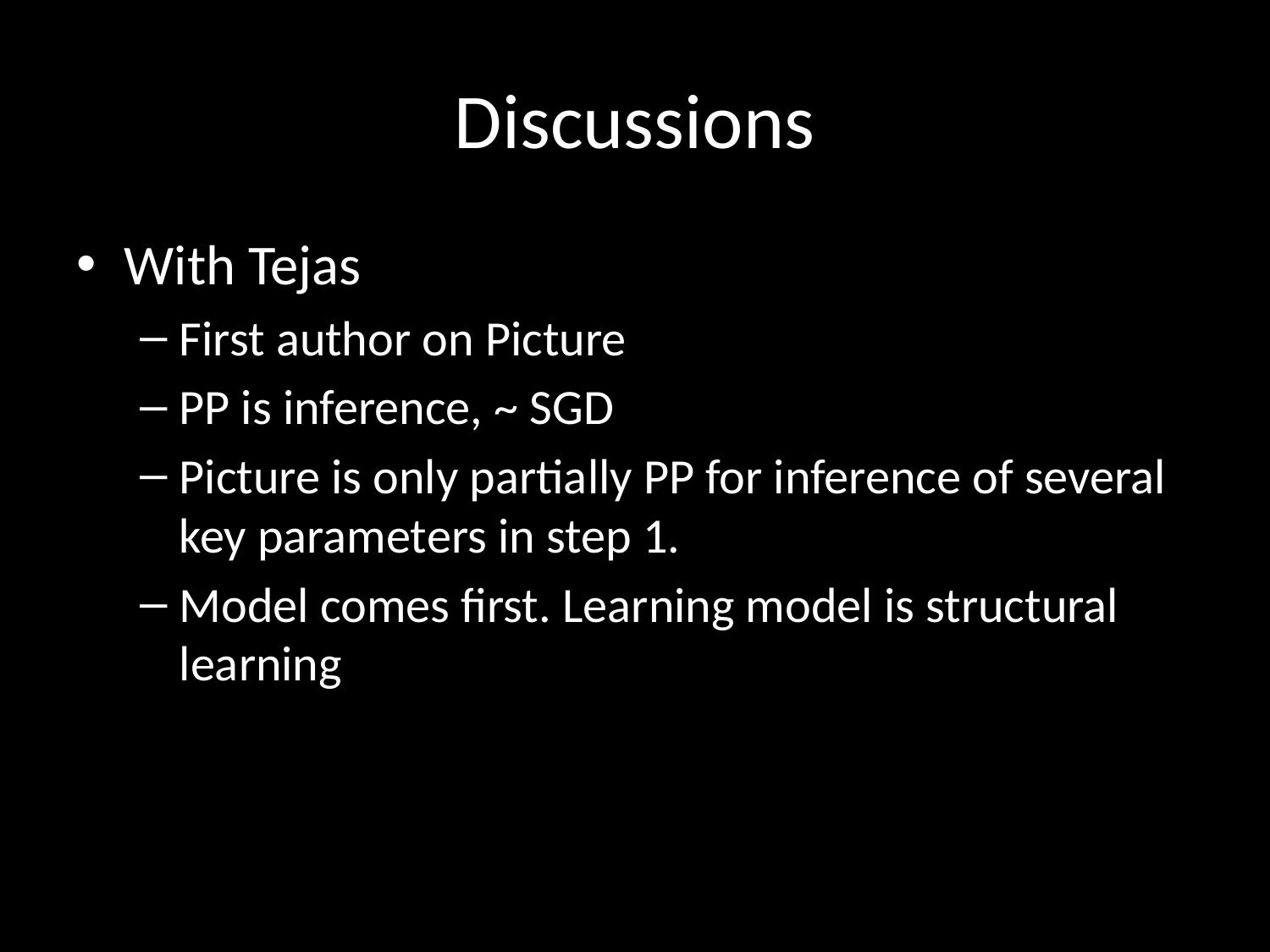

# Discussions
With Tejas
First author on Picture
PP is inference, ~ SGD
Picture is only partially PP for inference of several key parameters in step 1.
Model comes first. Learning model is structural learning